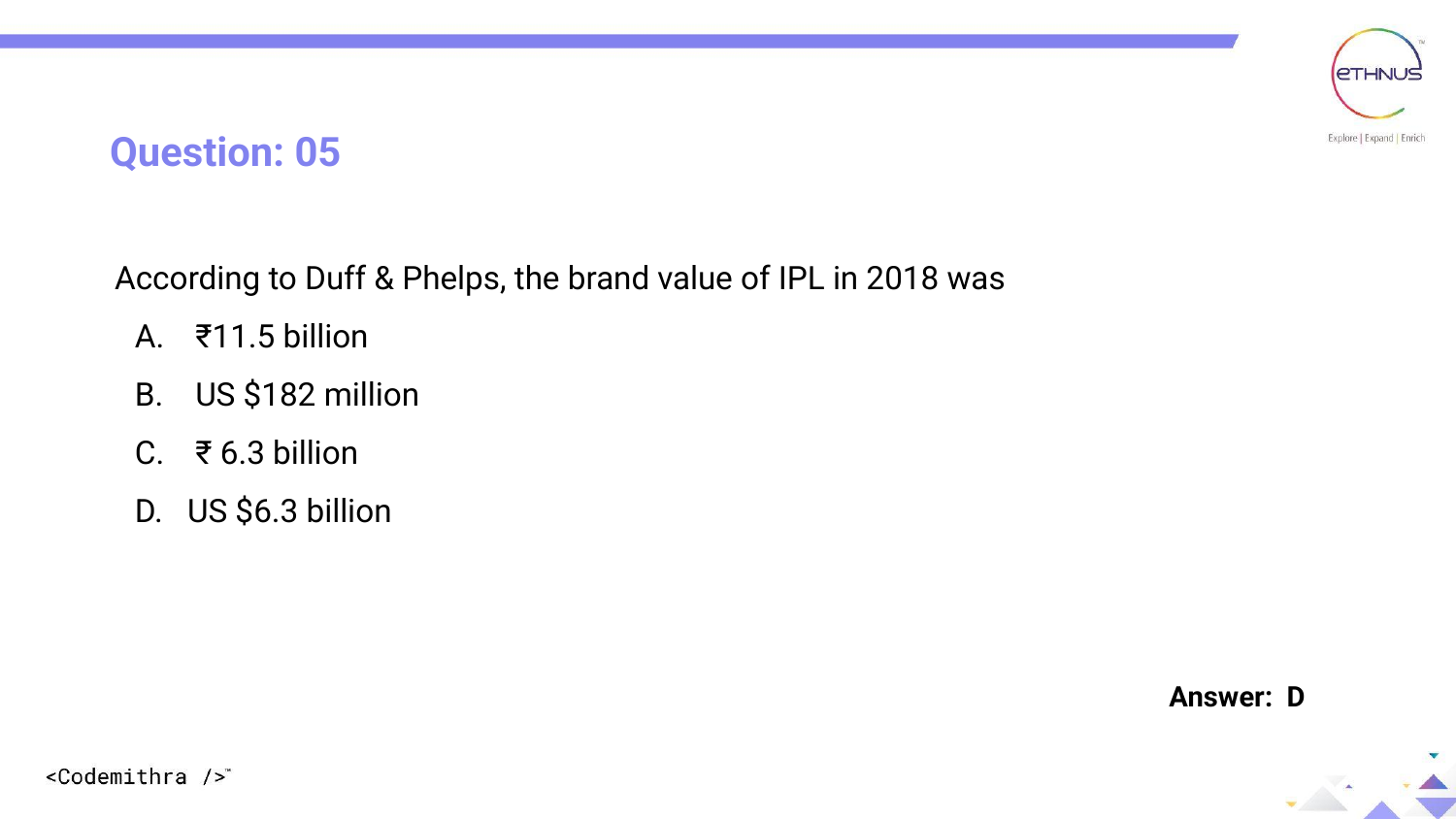

Question: 05
Question: 03
According to Duff & Phelps, the brand value of IPL in 2018 was
 ₹11.5 billion
 US $182 million
 ₹ 6.3 billion
US $6.3 billion
Answer:  D